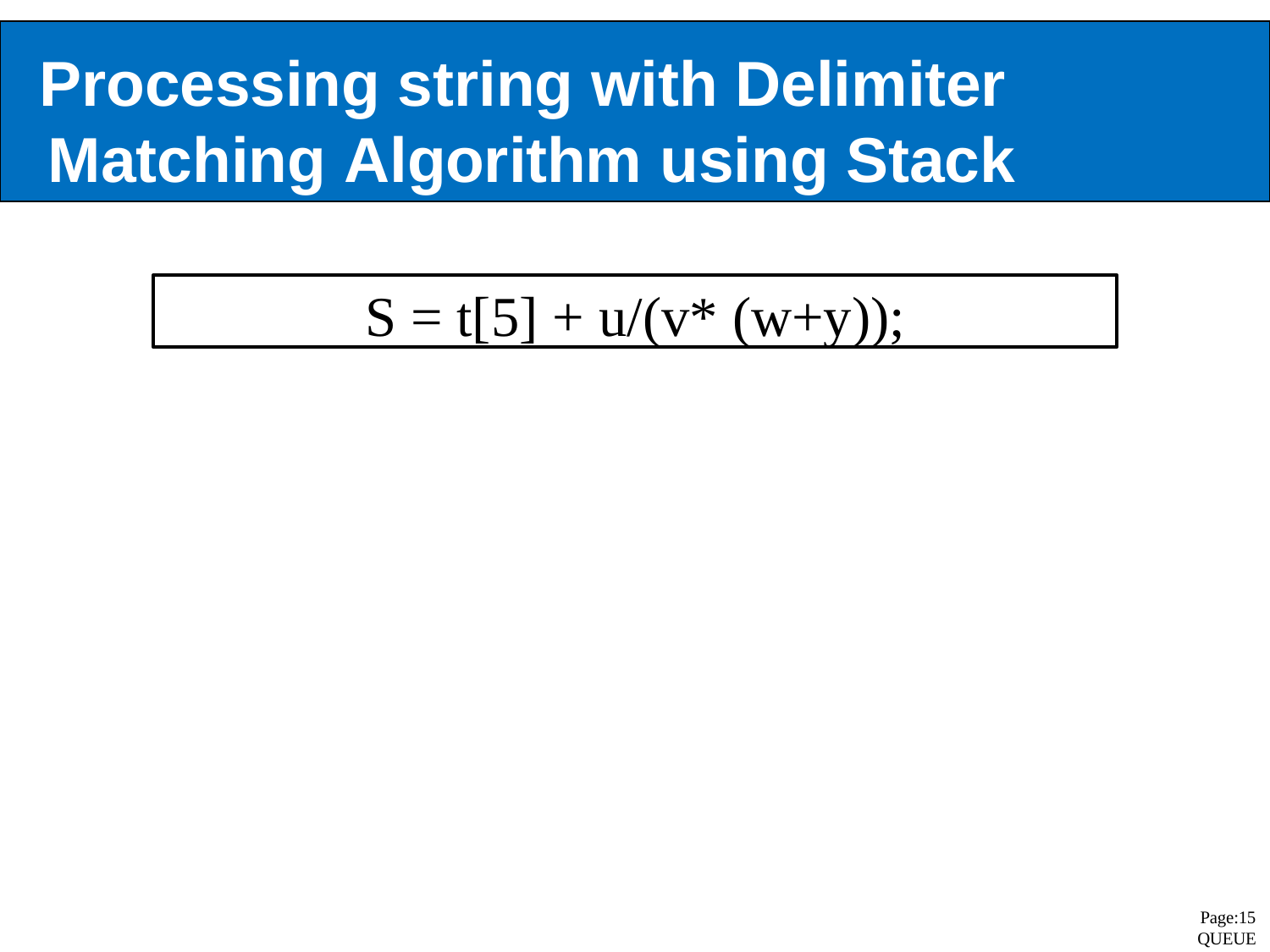

# Processing string with Delimiter Matching Algorithm using Stack
S = t[5] + u/(v* (w+y));
Page:15 QUEUE